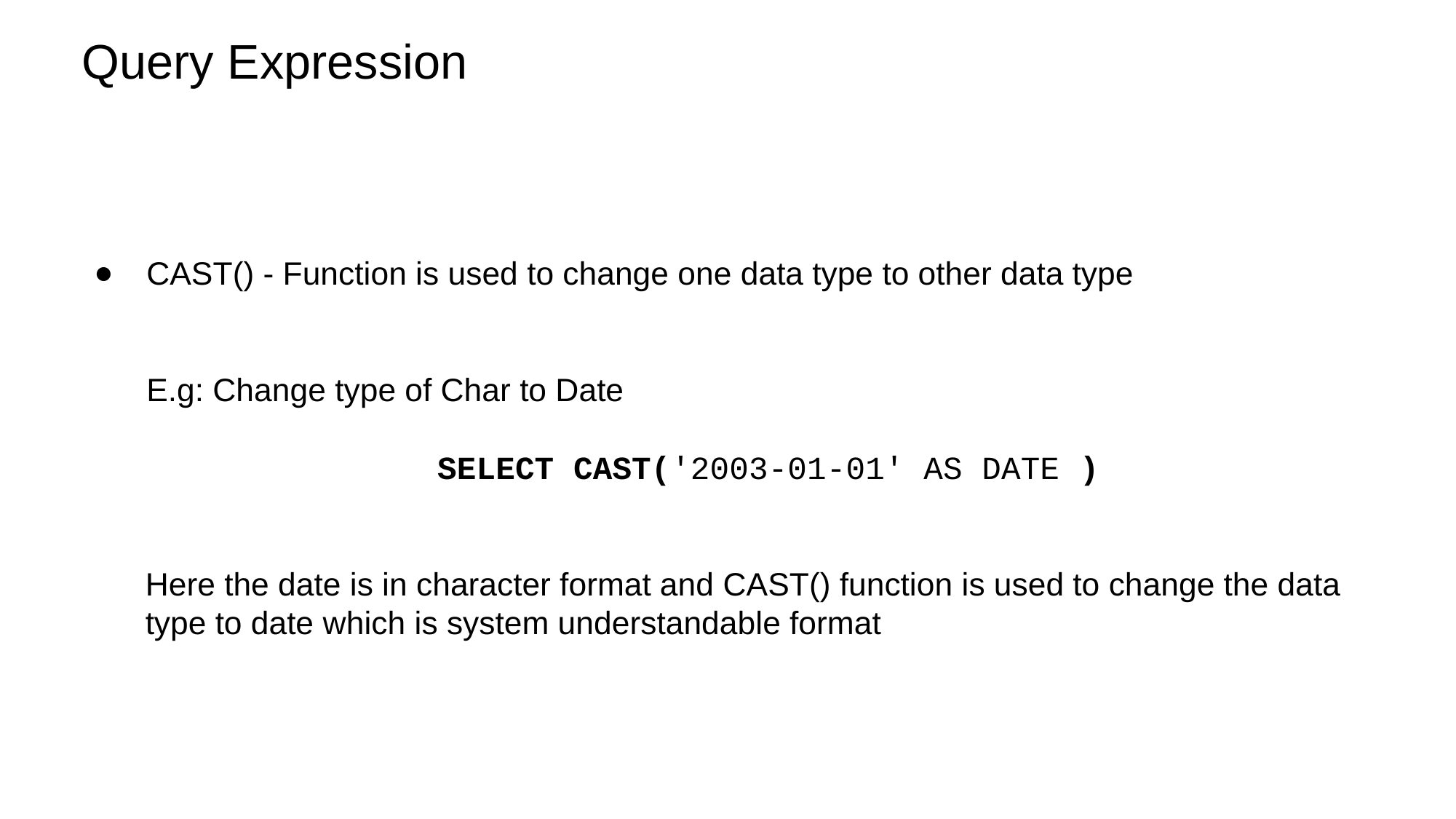

Query Expression

# CAST() - Function is used to change one data type to other data type

E.g: Change type of Char to Date

SELECT CAST('2003-01-01' AS DATE )

Here the date is in character format and CAST() function is used to change the data type to date which is system understandable format